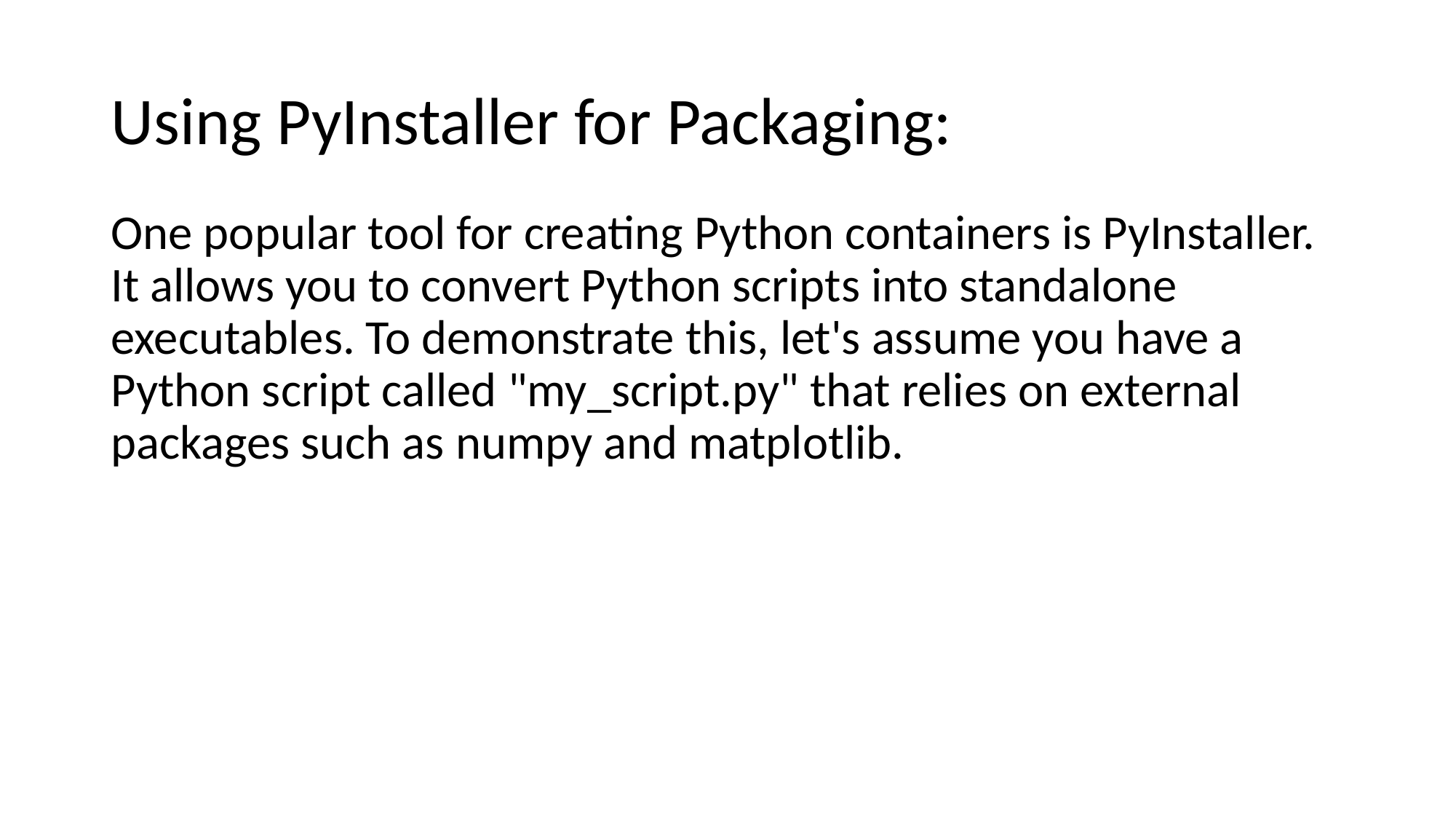

# Using PyInstaller for Packaging:
One popular tool for creating Python containers is PyInstaller. It allows you to convert Python scripts into standalone executables. To demonstrate this, let's assume you have a Python script called "my_script.py" that relies on external packages such as numpy and matplotlib.